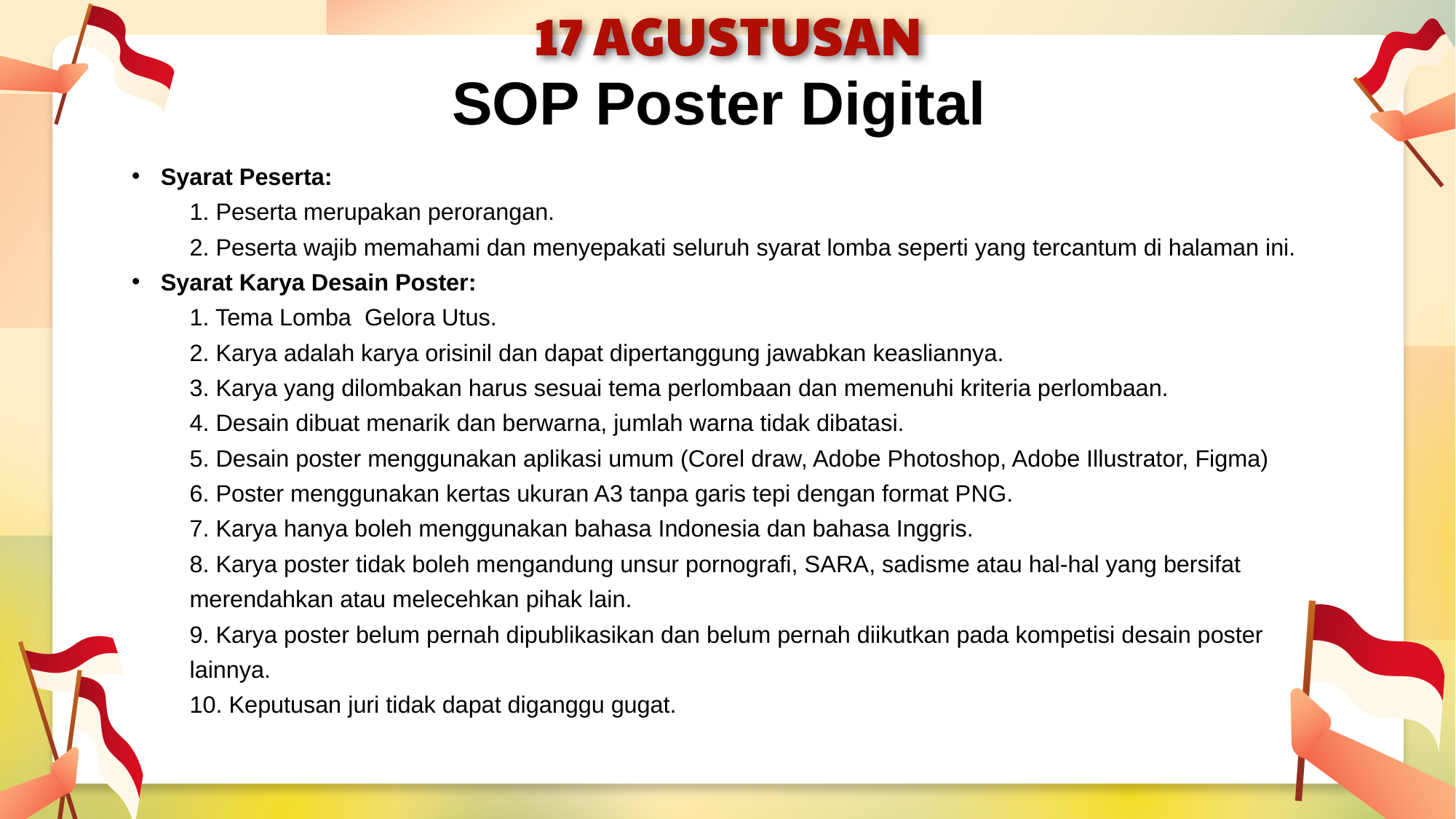

# SOP Poster Digital
Syarat Peserta:
1. Peserta merupakan perorangan.
2. Peserta wajib memahami dan menyepakati seluruh syarat lomba seperti yang tercantum di halaman ini.
Syarat Karya Desain Poster:
1. Tema Lomba  Gelora Utus.
2. Karya adalah karya orisinil dan dapat dipertanggung jawabkan keasliannya.
3. Karya yang dilombakan harus sesuai tema perlombaan dan memenuhi kriteria perlombaan.
4. Desain dibuat menarik dan berwarna, jumlah warna tidak dibatasi.
5. Desain poster menggunakan aplikasi umum (Corel draw, Adobe Photoshop, Adobe Illustrator, Figma)
6. Poster menggunakan kertas ukuran A3 tanpa garis tepi dengan format PNG.
7. Karya hanya boleh menggunakan bahasa Indonesia dan bahasa Inggris.
8. Karya poster tidak boleh mengandung unsur pornografi, SARA, sadisme atau hal-hal yang bersifat merendahkan atau melecehkan pihak lain.
9. Karya poster belum pernah dipublikasikan dan belum pernah diikutkan pada kompetisi desain poster lainnya.
10. Keputusan juri tidak dapat diganggu gugat.